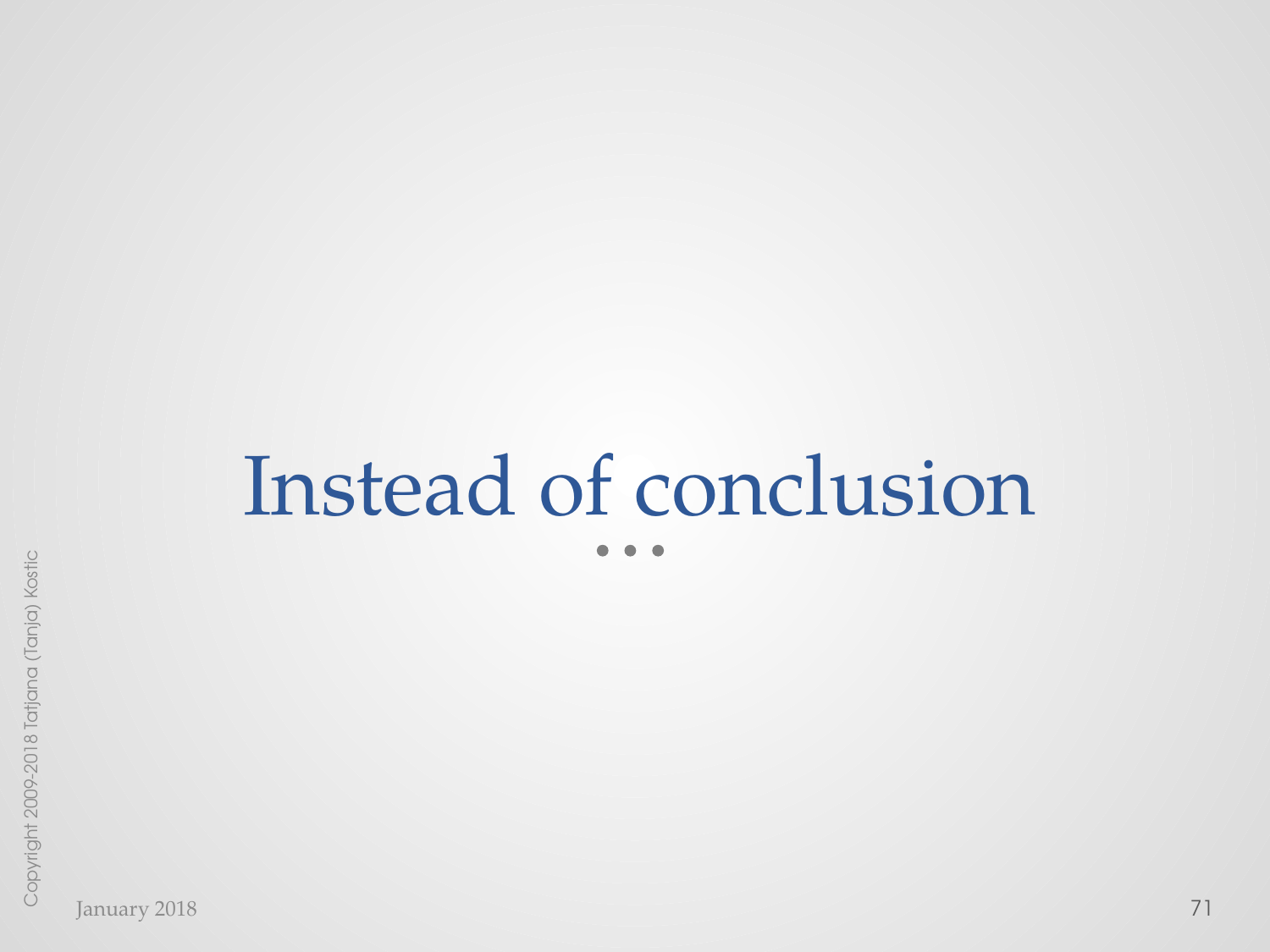

# Instead of conclusion

Copyright 2009-2018 Tatjana (Tanja) Kostic
January 2018
71